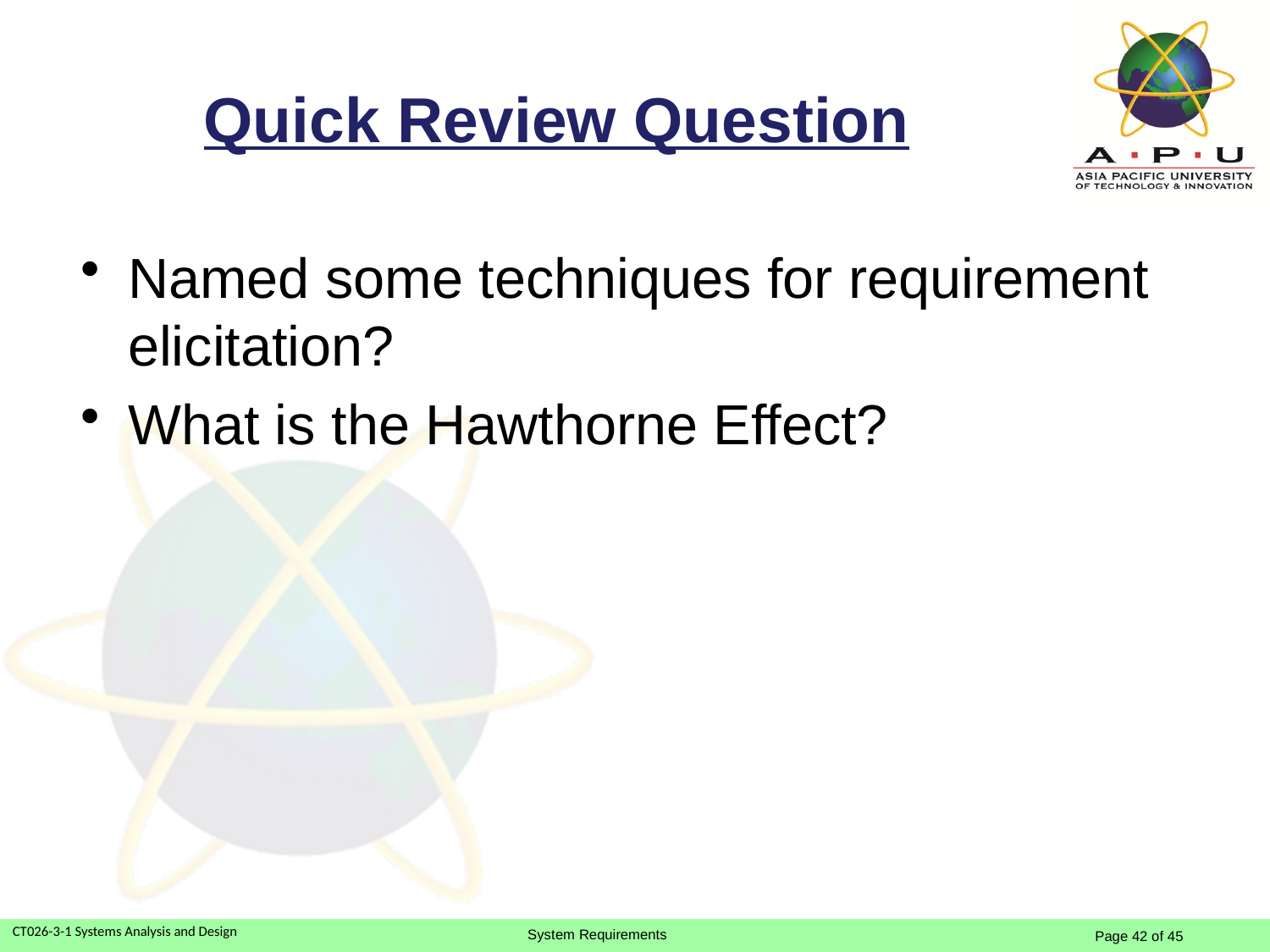

# Quick Review Question
Named some techniques for requirement elicitation?
What is the Hawthorne Effect?